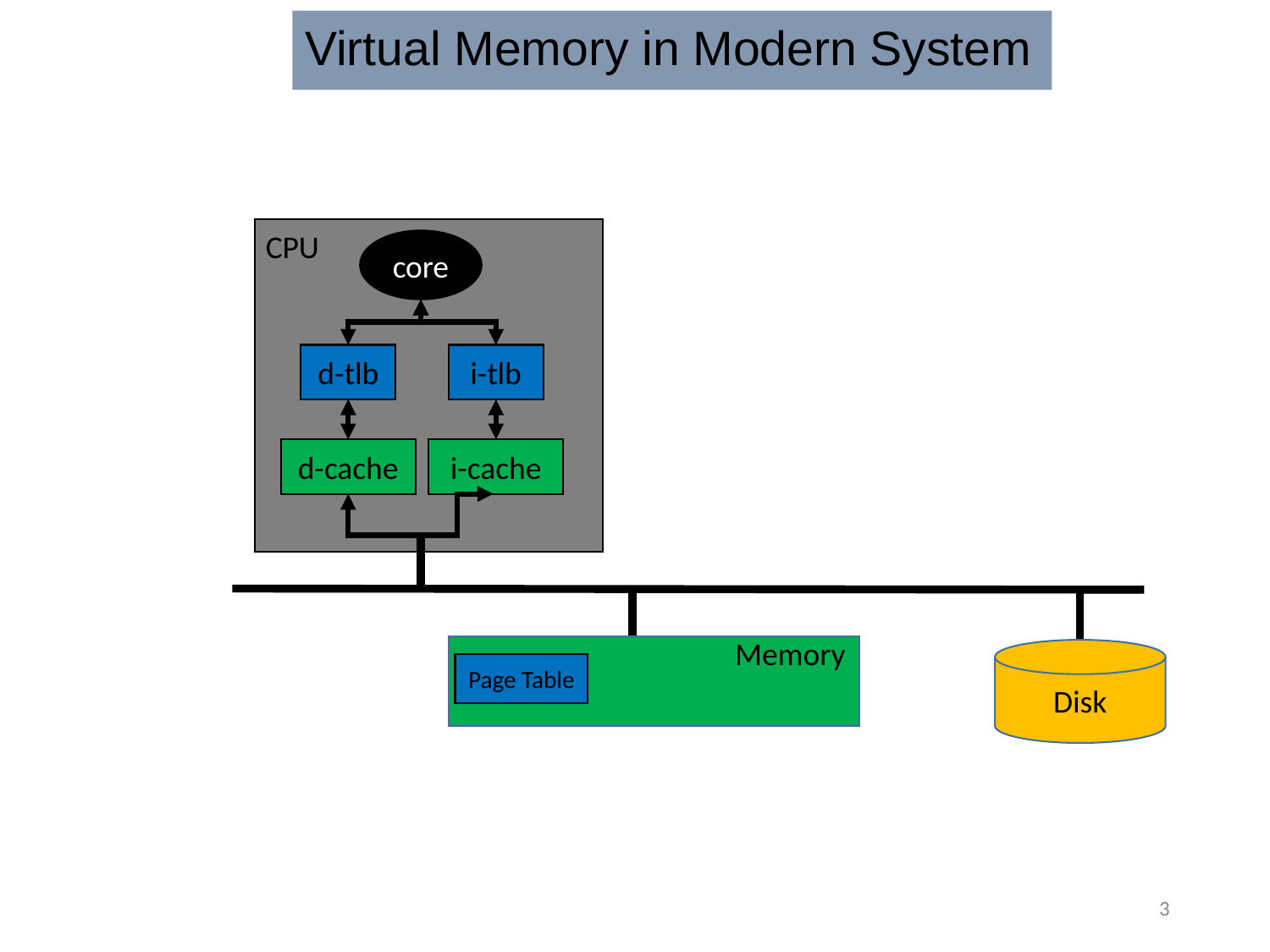

Virtual Memory in Modern System

CPU
core
d-tlb
i-tlb
d-cache
i-cache
Memory

Disk
Page Table
3